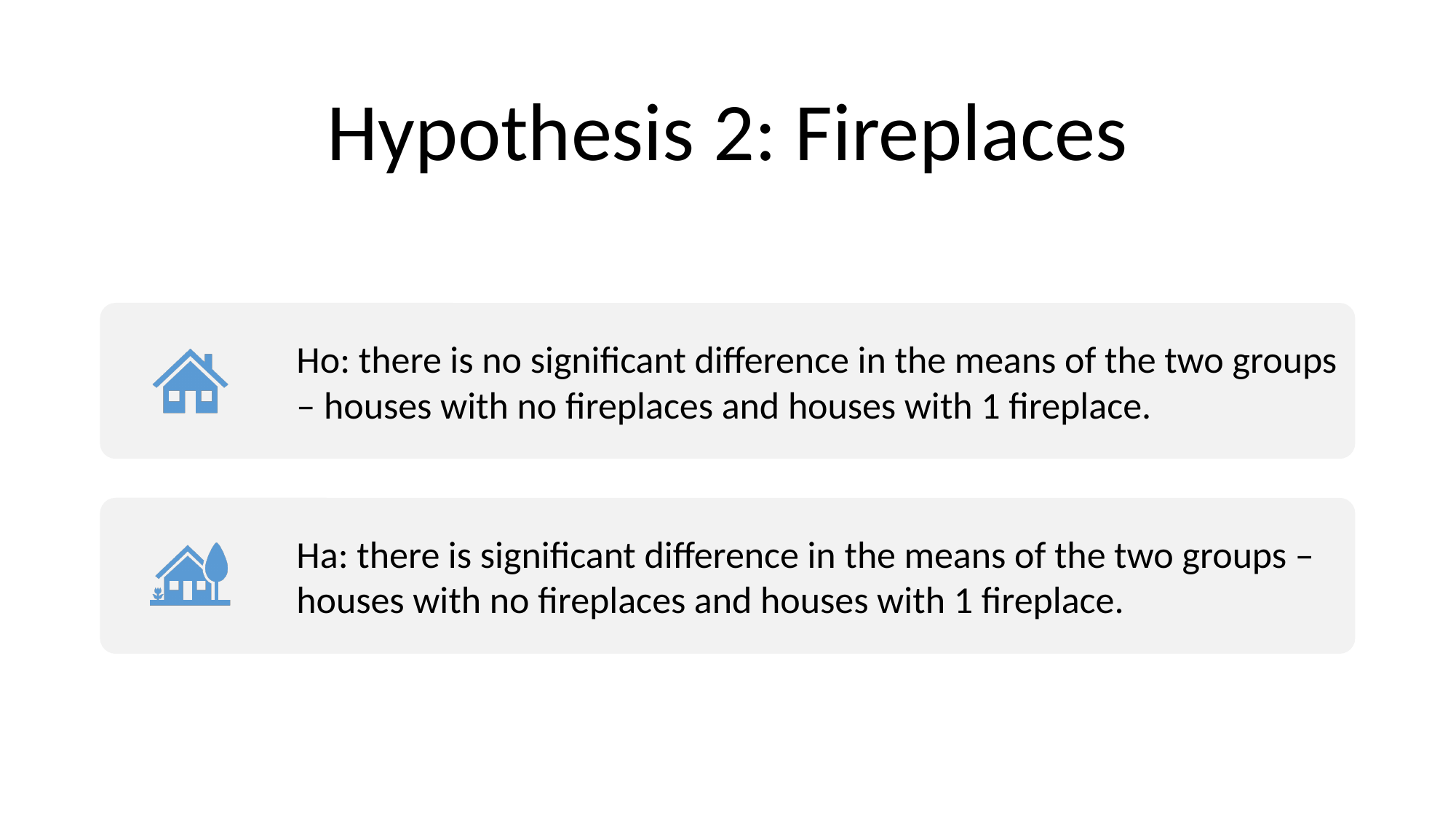

# Hypothesis 2: Fireplaces
Ho: there is no significant difference in the means of the two groups – houses with no fireplaces and houses with 1 fireplace.
Ha: there is significant difference in the means of the two groups – houses with no fireplaces and houses with 1 fireplace.